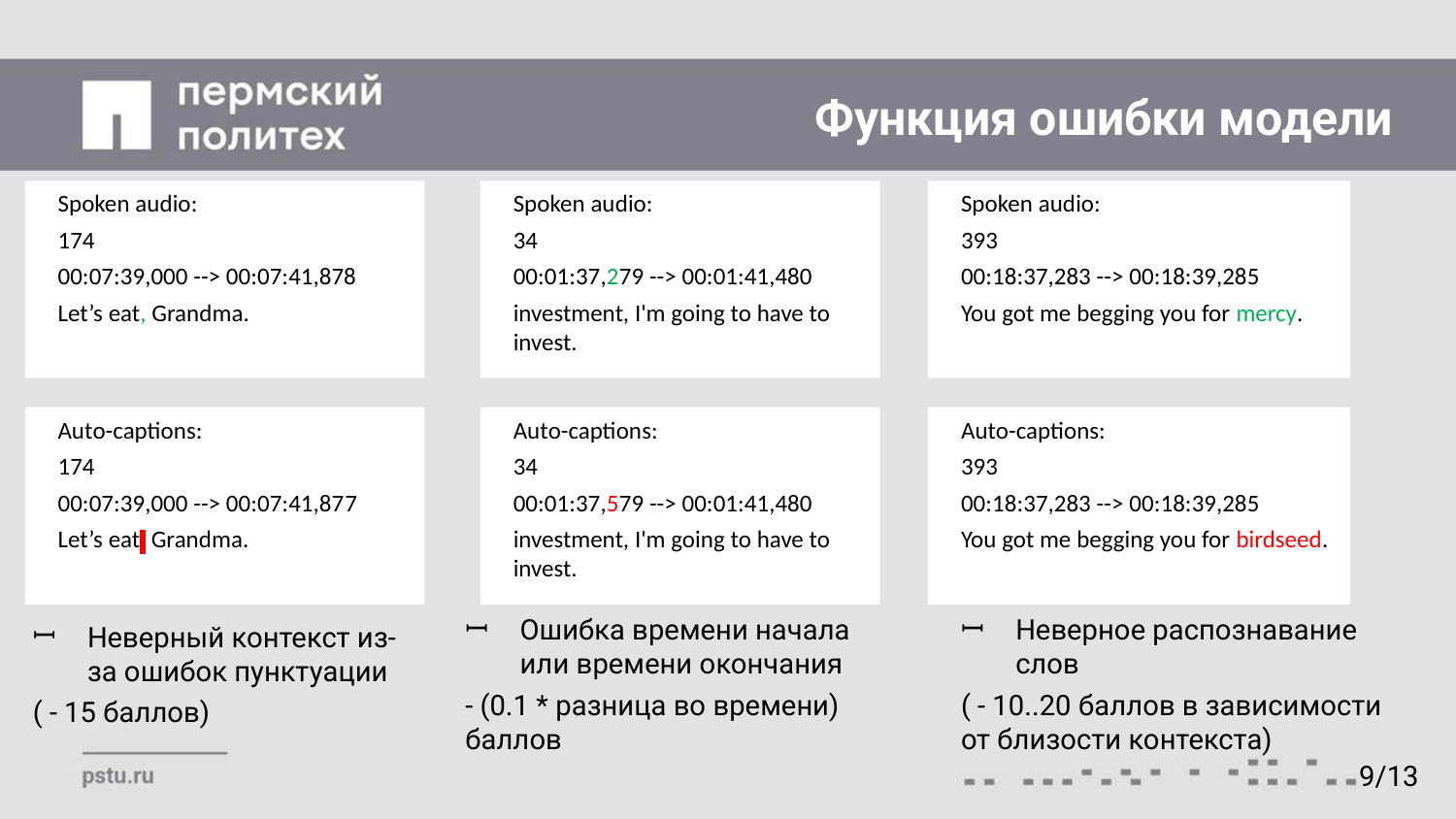

# Функция ошибки модели
Spoken audio:
174
00:07:39,000 --> 00:07:41,878
Let’s eat, Grandma.
Spoken audio:
34
00:01:37,279 --> 00:01:41,480
investment, I'm going to have to invest.
Spoken audio:
393
00:18:37,283 --> 00:18:39,285
You got me begging you for mercy.
Auto-captions:
174
00:07:39,000 --> 00:07:41,877
Let’s eat  Grandma.
Auto-captions:
34
00:01:37,579 --> 00:01:41,480
investment, I'm going to have to invest.
Auto-captions:
393
00:18:37,283 --> 00:18:39,285
You got me begging you for birdseed.
Неверное распознавание слов
( - 10..20 баллов в зависимости от близости контекста)

Ошибка времени начала или времени окончания
- (0.1 * разница во времени) баллов
Неверный контекст из-за ошибок пунктуации
( - 15 баллов)

9/13